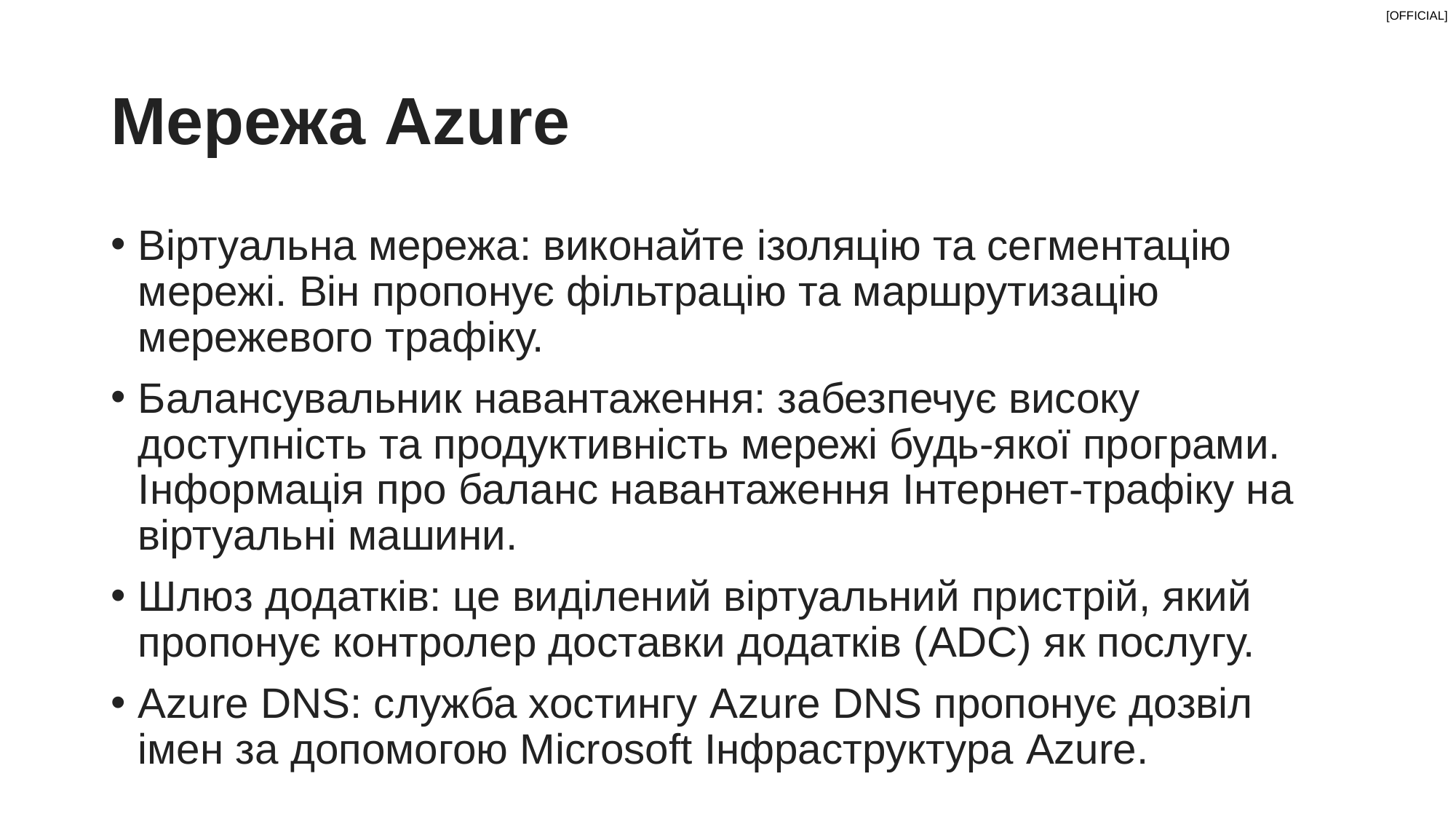

# Мережа Azure
Віртуальна мережа: виконайте ізоляцію та сегментацію мережі. Він пропонує фільтрацію та маршрутизацію мережевого трафіку.
Балансувальник навантаження: забезпечує високу доступність та продуктивність мережі будь-якої програми. Інформація про баланс навантаження Інтернет-трафіку на віртуальні машини.
Шлюз додатків: це виділений віртуальний пристрій, який пропонує контролер доставки додатків (ADC) як послугу.
Azure DNS: служба хостингу Azure DNS пропонує дозвіл імен за допомогою Microsoft Інфраструктура Azure.